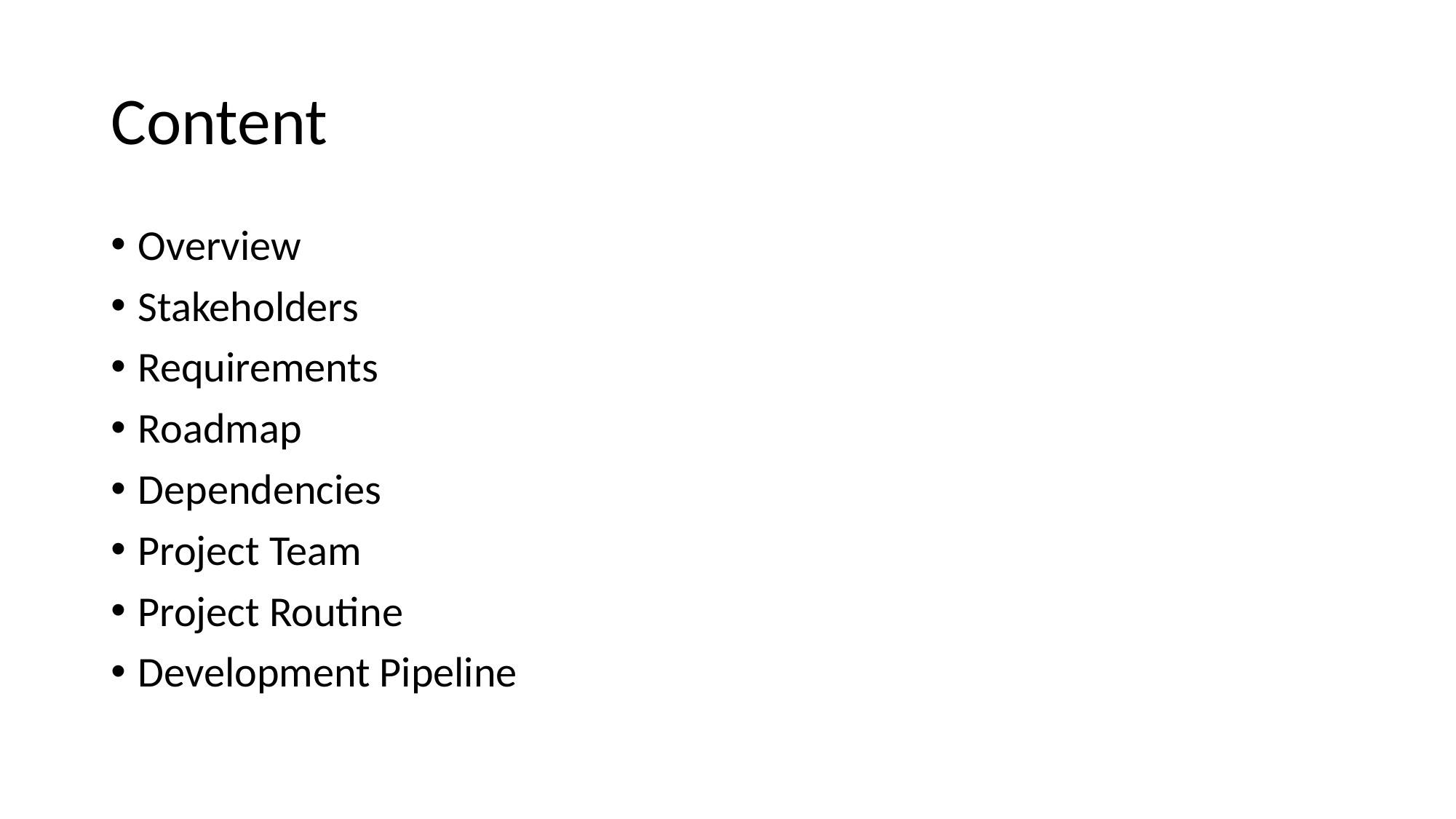

# Content
Overview
Stakeholders
Requirements
Roadmap
Dependencies
Project Team
Project Routine
Development Pipeline